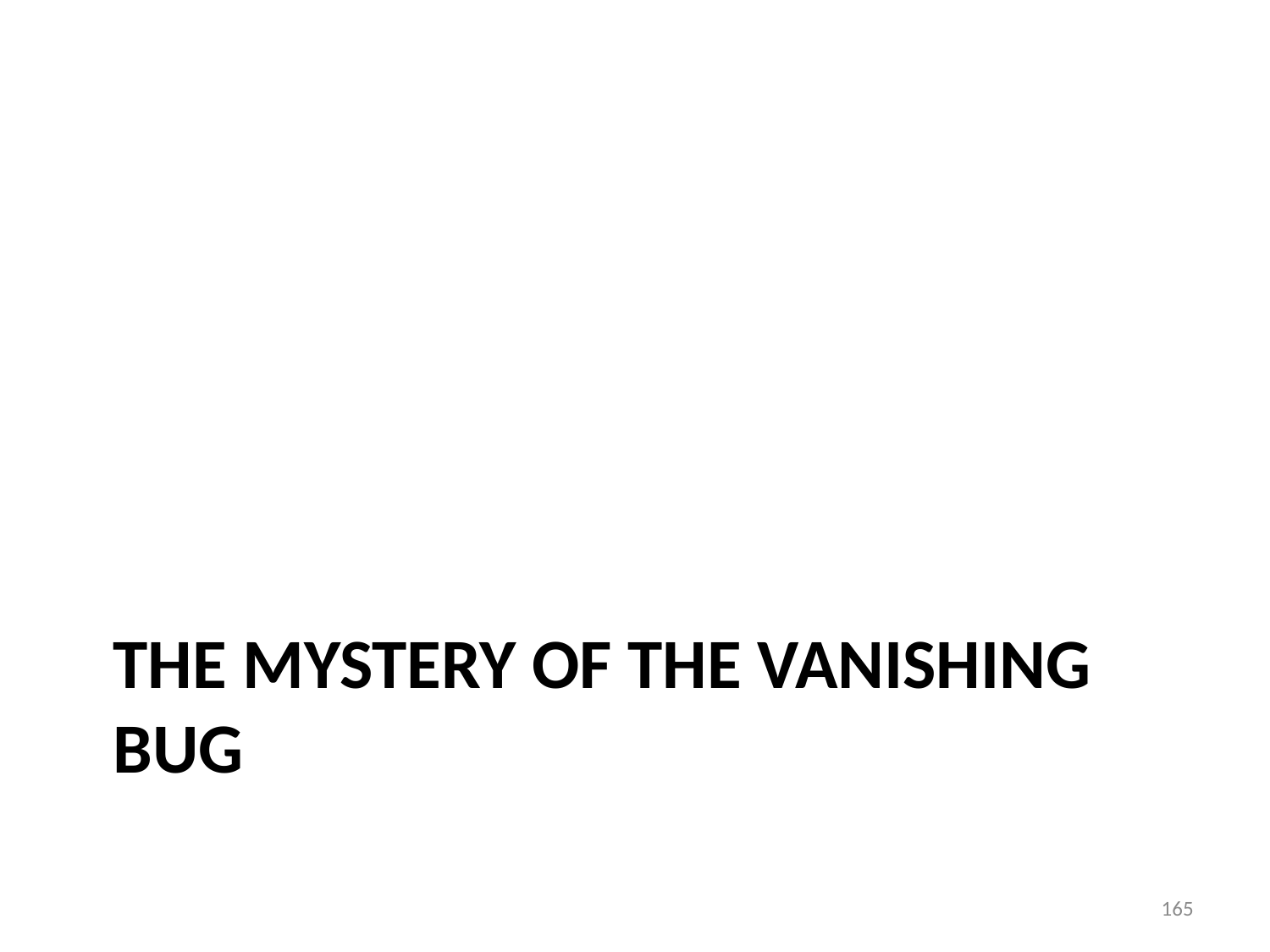

# The mystery of the vanishing bug
165